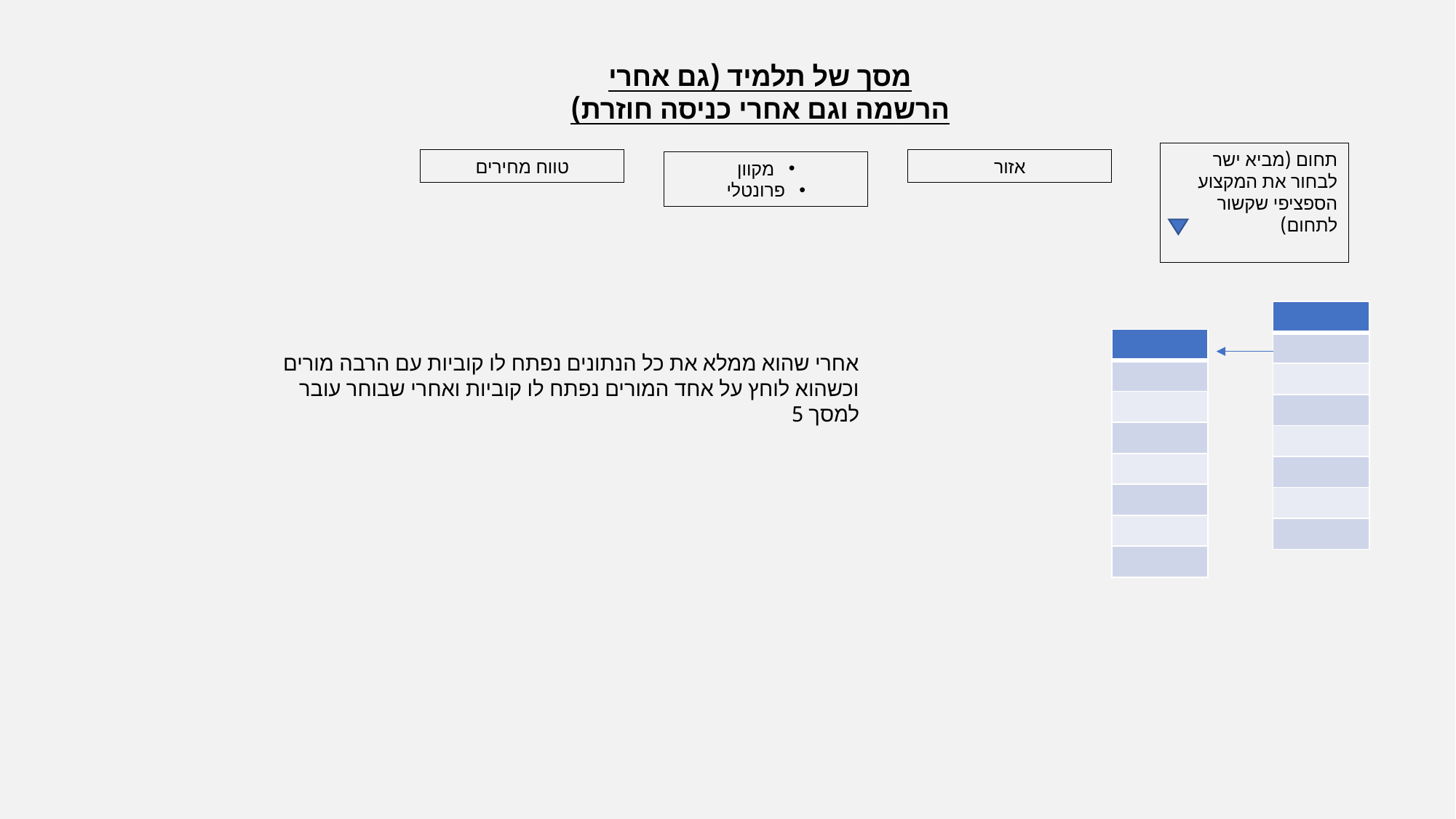

מסך של תלמיד (גם אחרי הרשמה וגם אחרי כניסה חוזרת)
תחום (מביא ישר לבחור את המקצוע הספציפי שקשור לתחום)

טווח מחירים
אזור
מקוון
פרונטלי

|  |
| --- |
|  |
|  |
|  |
|  |
|  |
|  |
|  |
|  |
| --- |
|  |
|  |
|  |
|  |
|  |
|  |
|  |
אחרי שהוא ממלא את כל הנתונים נפתח לו קוביות עם הרבה מורים וכשהוא לוחץ על אחד המורים נפתח לו קוביות ואחרי שבוחר עובר למסך 5